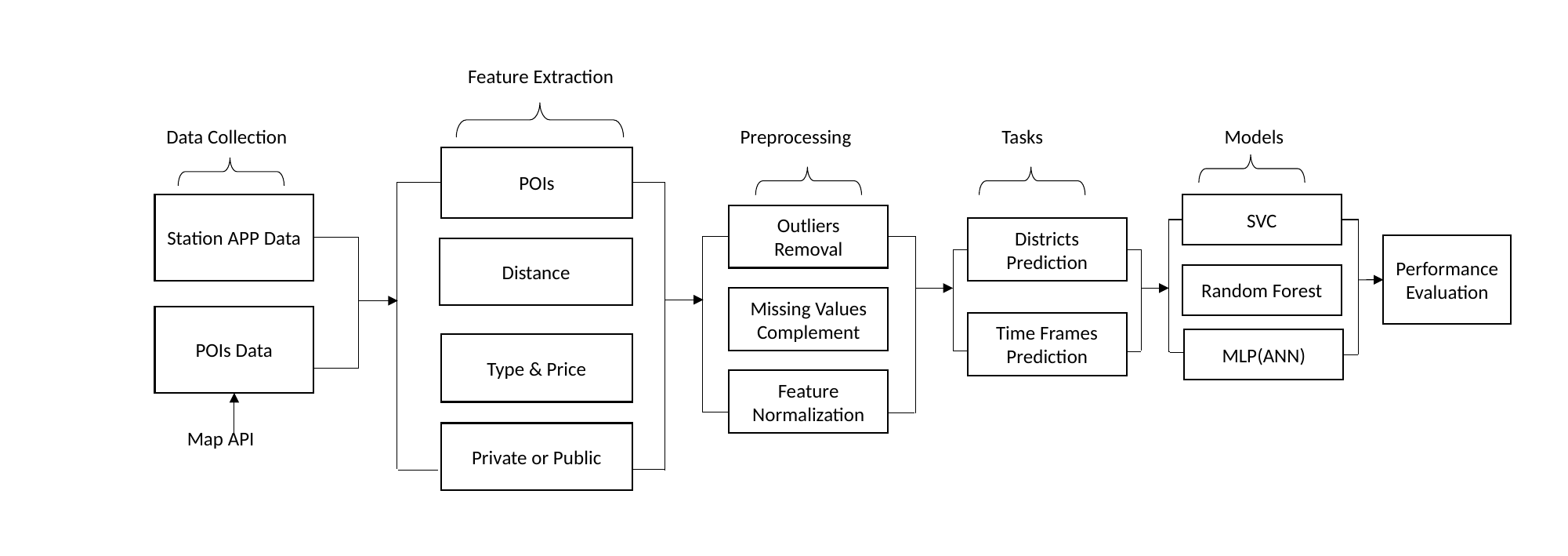

Feature Extraction

Models
Data Collection
Preprocessing
Tasks

POIs
SVC
Station APP Data
Outliers Removal
Districts Prediction
Performance Evaluation
Distance
Random Forest
Missing Values Complement
POIs Data
Time Frames Prediction
MLP(ANN)
Type & Price
Feature Normalization
Map API
Private or Public